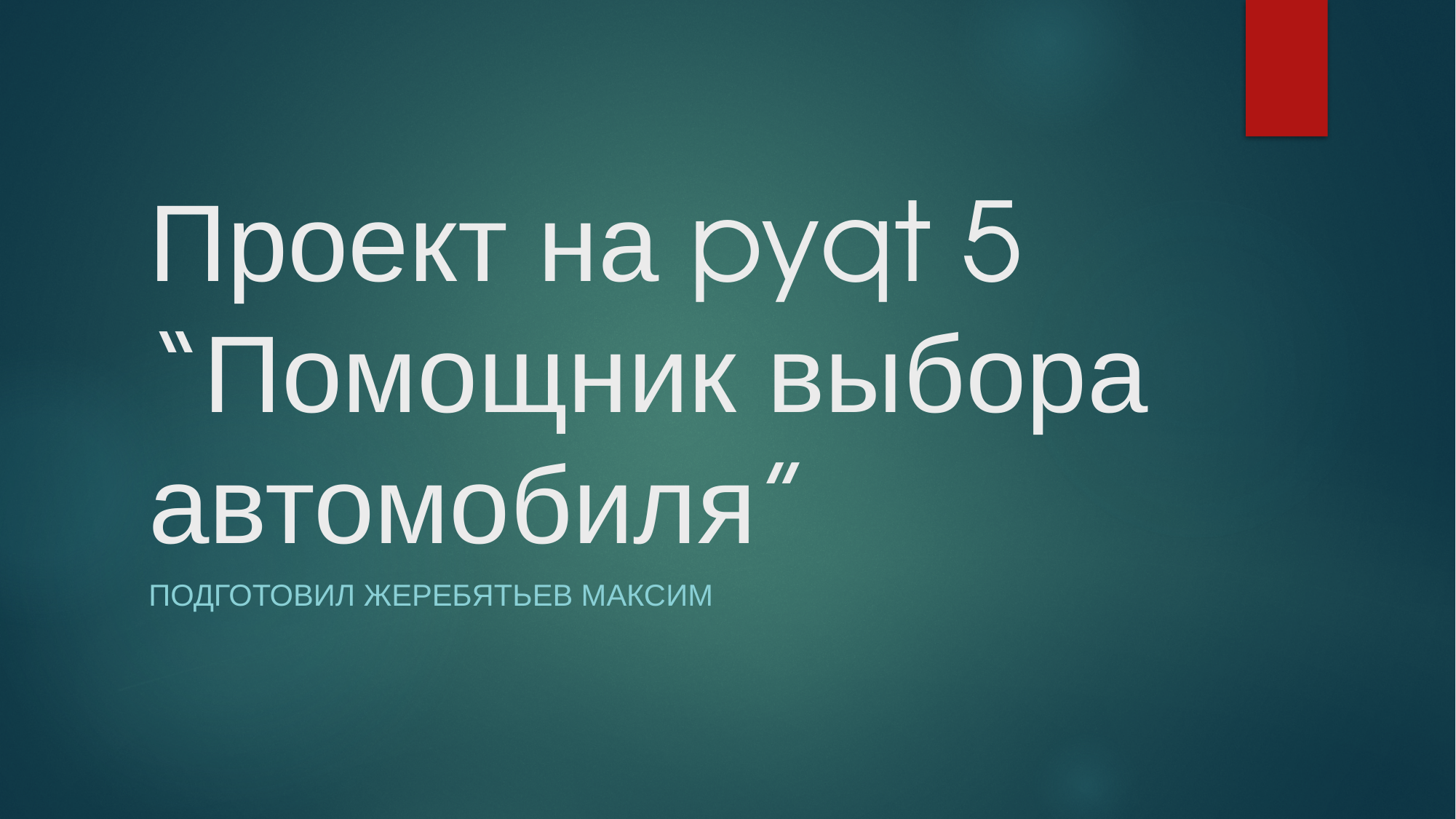

# Проект на pyqt 5 “Помощник выбора автомобиля”
Подготовил Жеребятьев Максим